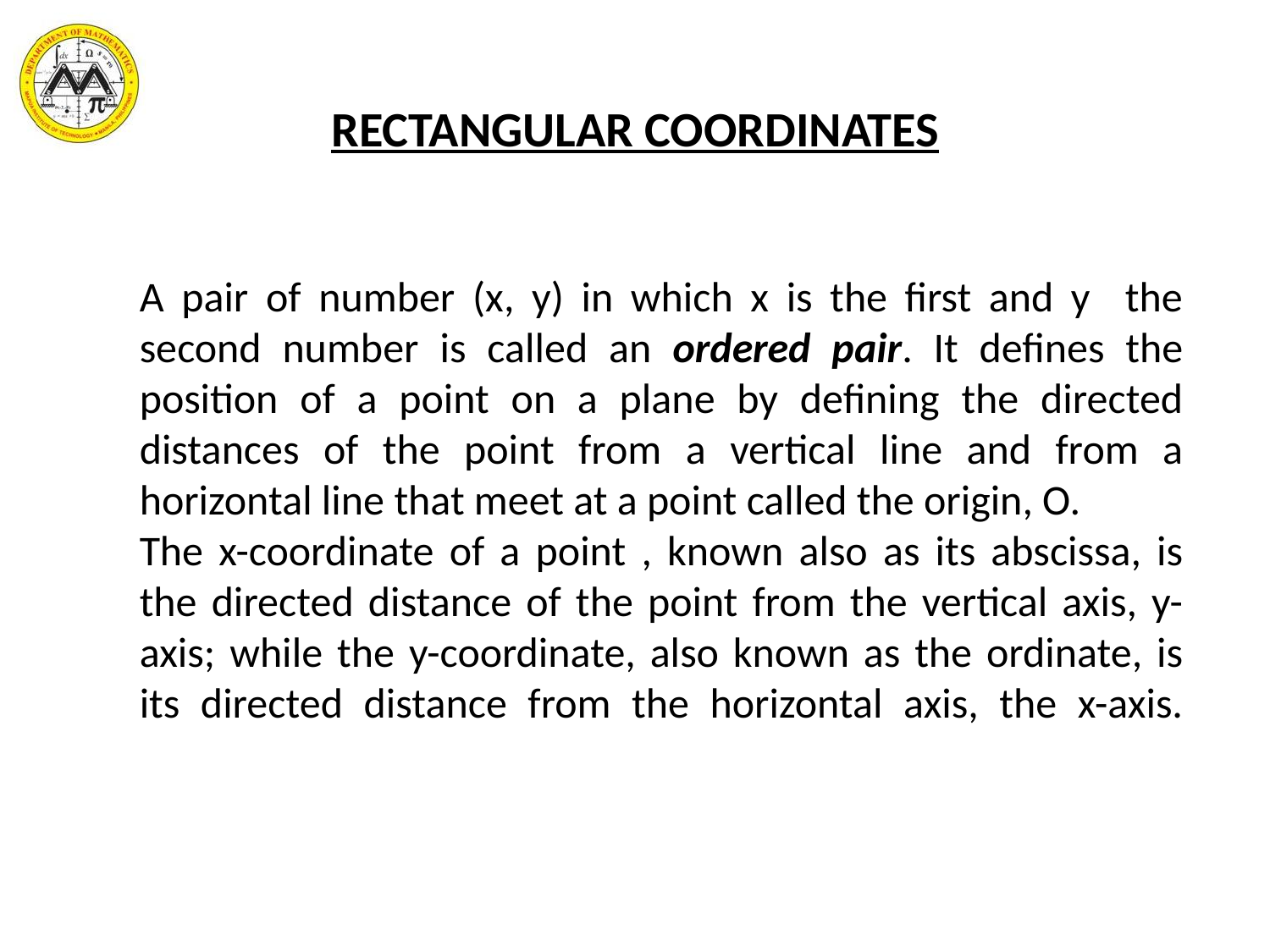

# RECTANGULAR COORDINATES
A pair of number (x, y) in which x is the first and y  the second number is called an ordered pair. It defines the position of a point on a plane by defining the directed distances of the point from a vertical line and from a horizontal line that meet at a point called the origin, O.
The x-coordinate of a point , known also as its abscissa, is the directed distance of the point from the vertical axis, y-axis; while the y-coordinate, also known as the ordinate, is its directed distance from the horizontal axis, the x-axis.